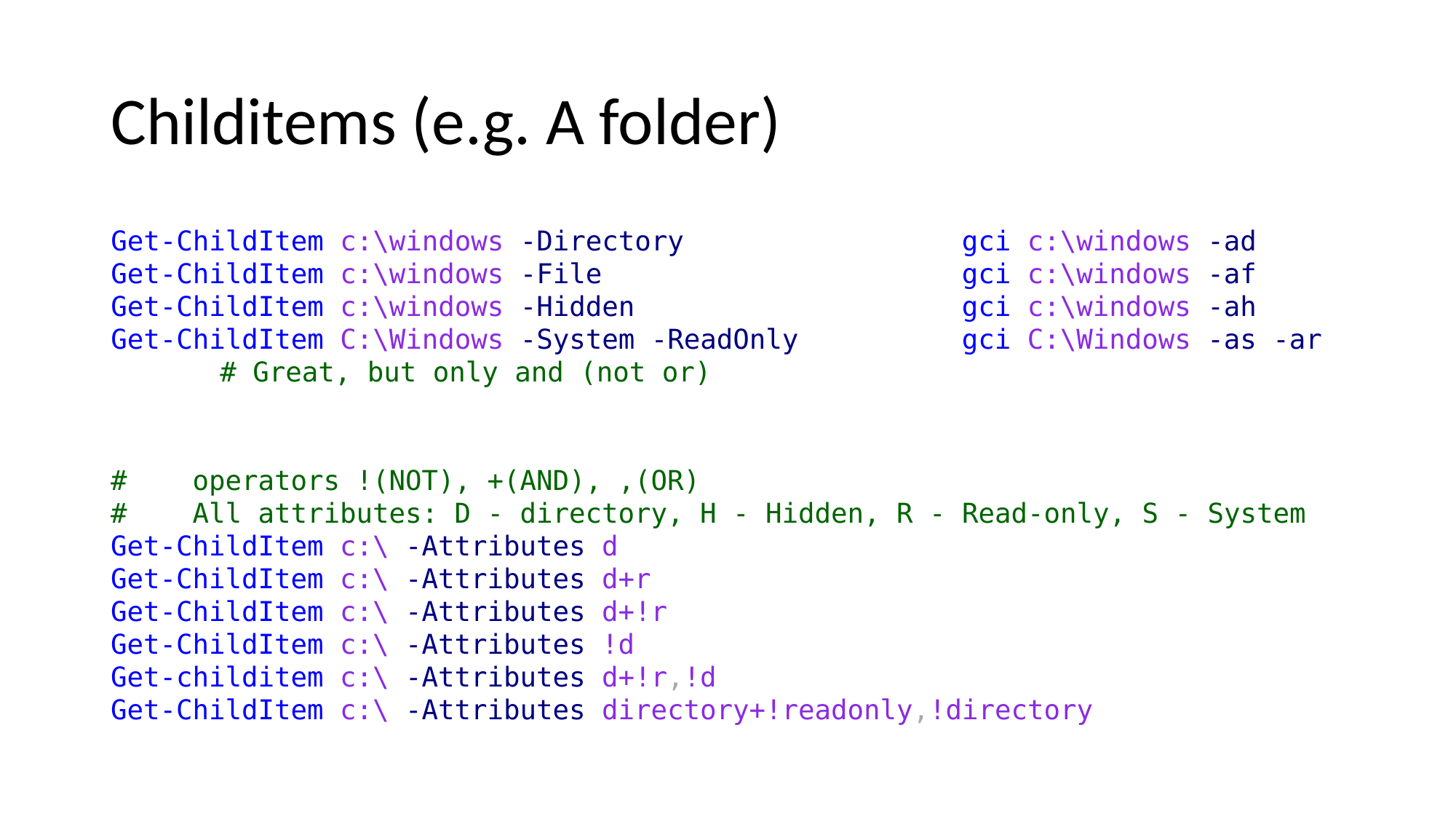

# Childitems (e.g. A folder)
Get-ChildItem c:\windows -Directory
Get-ChildItem c:\windows -File
Get-ChildItem c:\windows -Hidden
Get-ChildItem C:\Windows -System -ReadOnly
	# Great, but only and (not or)
gci c:\windows -ad
gci c:\windows -af
gci c:\windows -ah
gci C:\Windows -as -ar
#    operators !(NOT), +(AND), ,(OR)
#    All attributes: D - directory, H - Hidden, R - Read-only, S - System
Get-ChildItem c:\ -Attributes d
Get-ChildItem c:\ -Attributes d+r
Get-ChildItem c:\ -Attributes d+!r
Get-ChildItem c:\ -Attributes !d
Get-childitem c:\ -Attributes d+!r,!d
Get-ChildItem c:\ -Attributes directory+!readonly,!directory